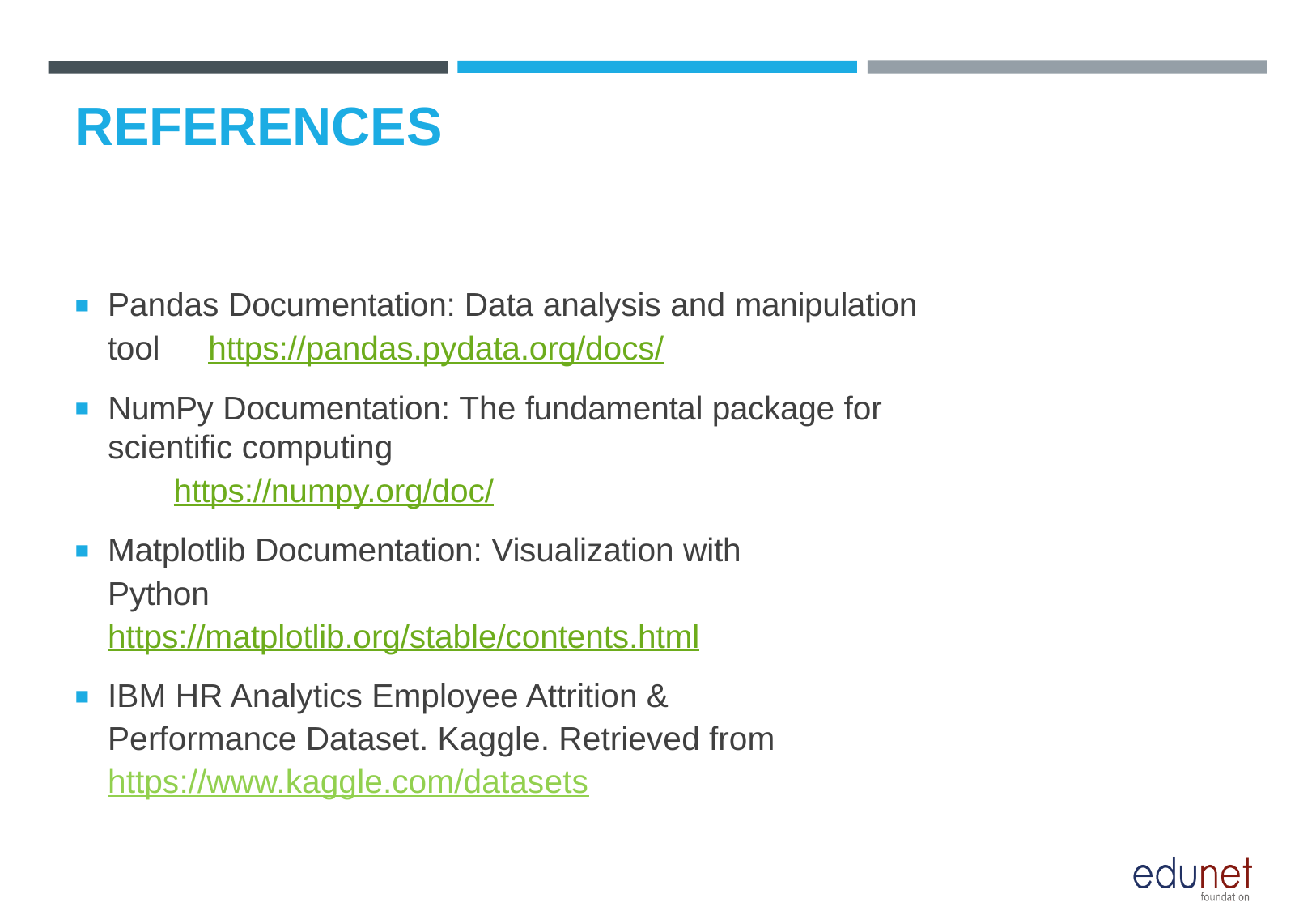

# REFERENCES

Pandas Documentation: Data analysis and manipulation tool 	https://pandas.pydata.org/docs/
NumPy Documentation: The fundamental package for scientific computing
https://numpy.org/doc/
Matplotlib Documentation: Visualization with Python 	https://matplotlib.org/stable/contents.html
IBM HR Analytics Employee Attrition & Performance Dataset. Kaggle. Retrieved from  https://www.kaggle.com/datasets